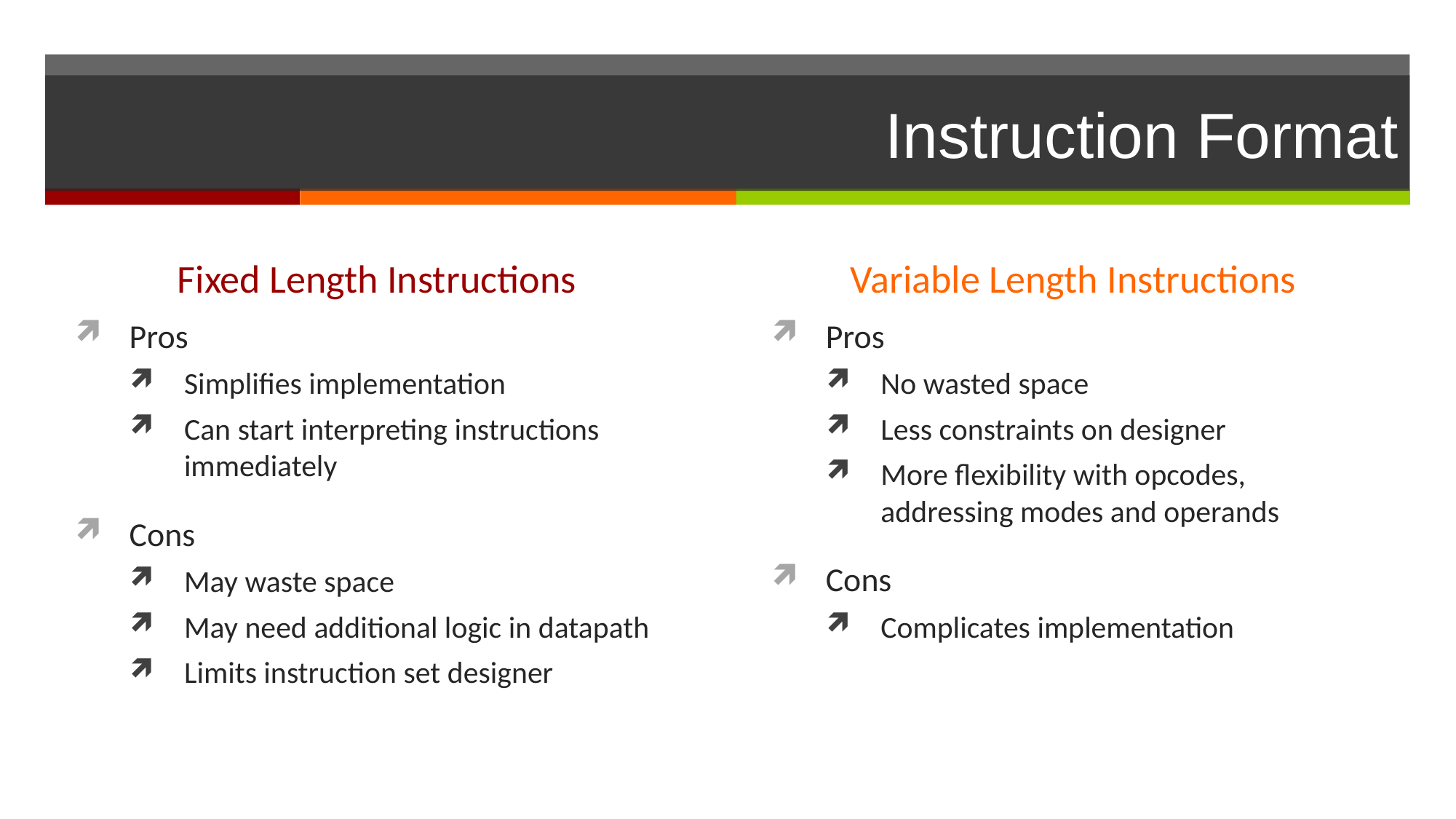

# Instruction Format
Fixed Length Instructions
Variable Length Instructions
Pros
Simplifies implementation
Can start interpreting instructions immediately
Cons
May waste space
May need additional logic in datapath
Limits instruction set designer

Pros
No wasted space
Less constraints on designer
More flexibility with opcodes, addressing modes and operands
Cons
Complicates implementation